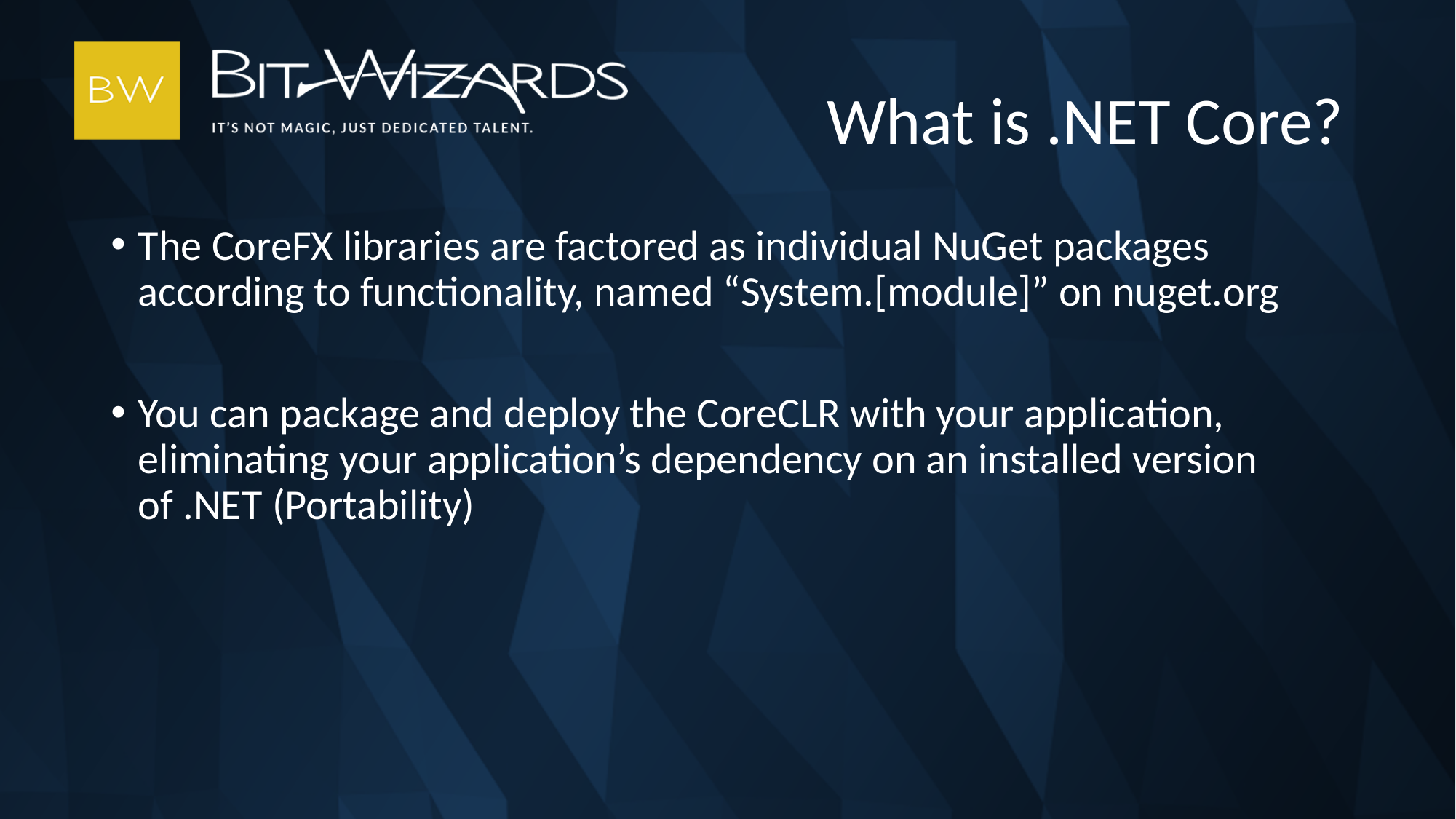

# What is .NET Core?
The CoreFX libraries are factored as individual NuGet packages according to functionality, named “System.[module]” on nuget.org

You can package and deploy the CoreCLR with your application, eliminating your application’s dependency on an installed version of .NET (Portability)